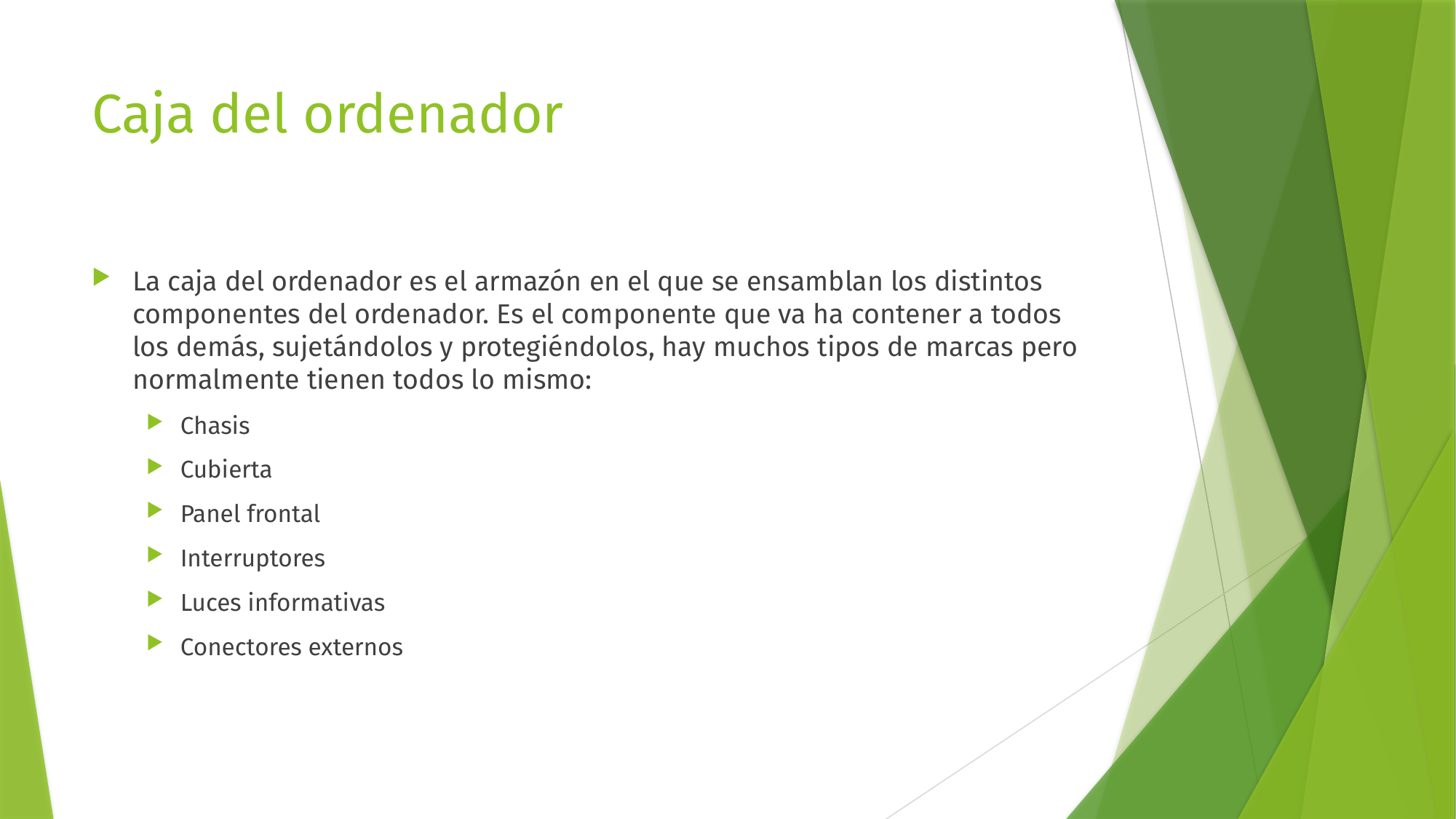

# Caja del ordenador
La caja del ordenador es el armazón en el que se ensamblan los distintos componentes del ordenador. Es el componente que va ha contener a todos los demás, sujetándolos y protegiéndolos, hay muchos tipos de marcas pero normalmente tienen todos lo mismo:
Chasis
Cubierta
Panel frontal
Interruptores
Luces informativas
Conectores externos